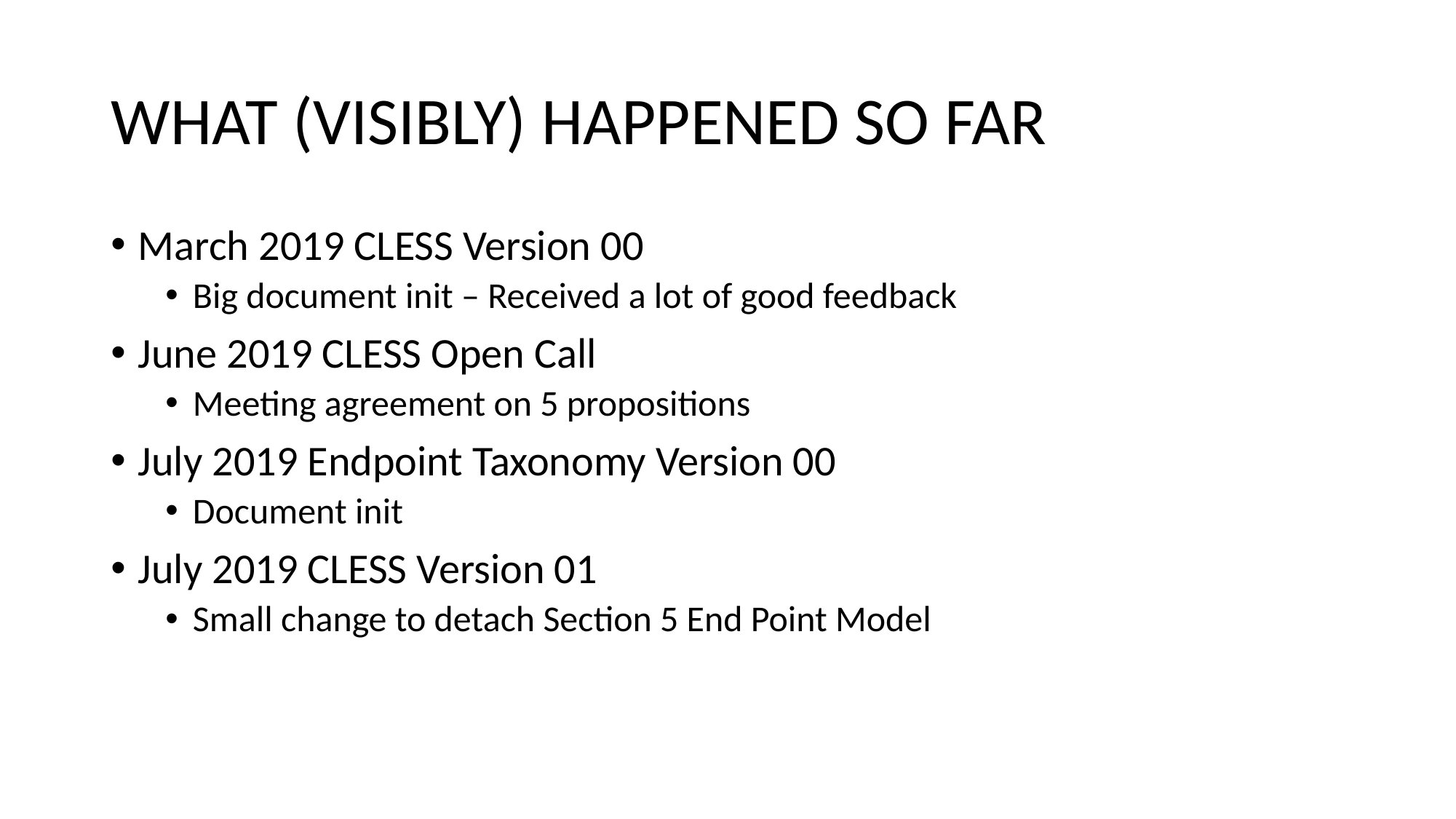

# WHAT (VISIBLY) HAPPENED SO FAR
March 2019 CLESS Version 00
Big document init – Received a lot of good feedback
June 2019 CLESS Open Call
Meeting agreement on 5 propositions
July 2019 Endpoint Taxonomy Version 00
Document init
July 2019 CLESS Version 01
Small change to detach Section 5 End Point Model